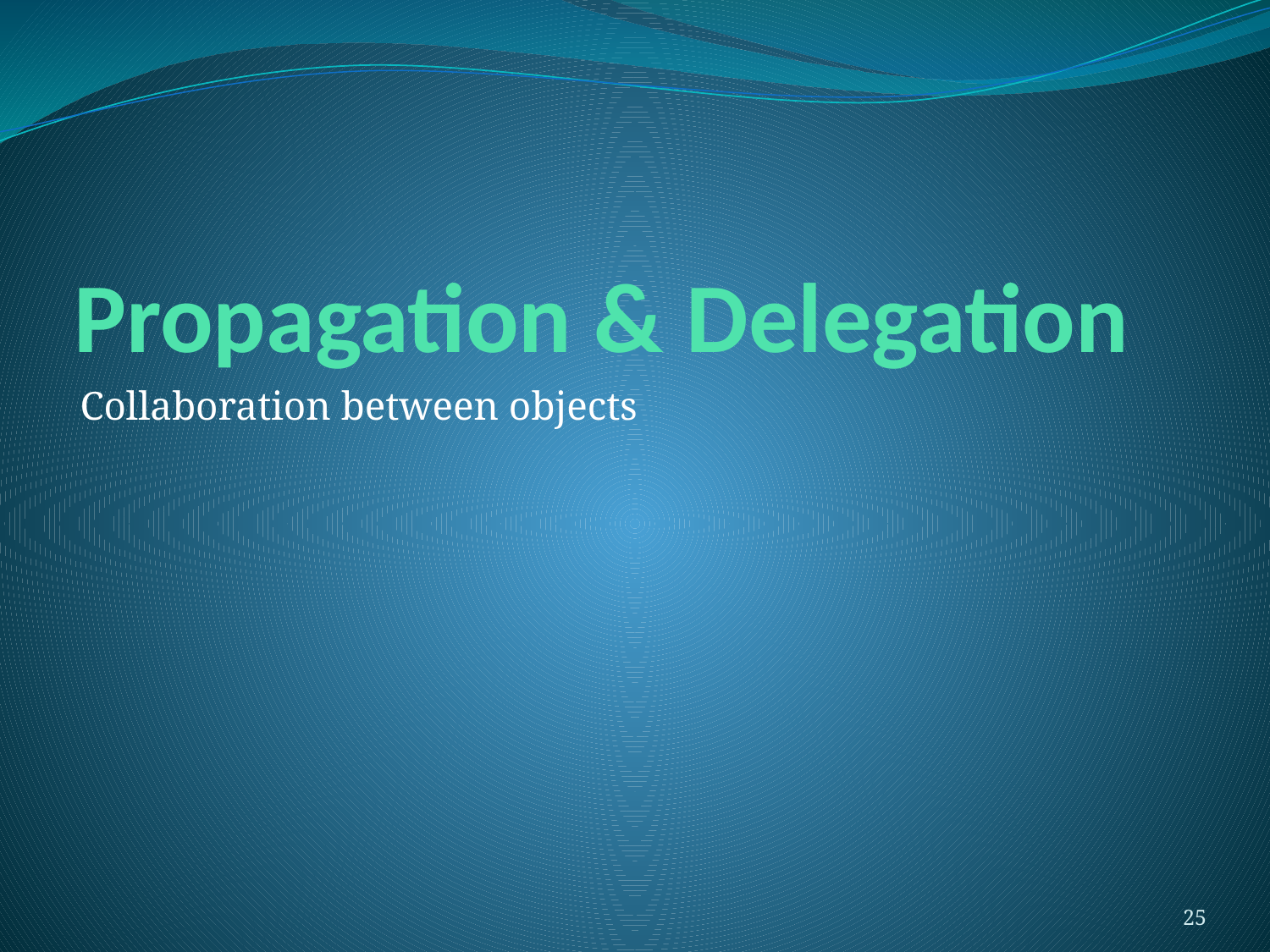

# Propagation & Delegation
Collaboration between objects
25